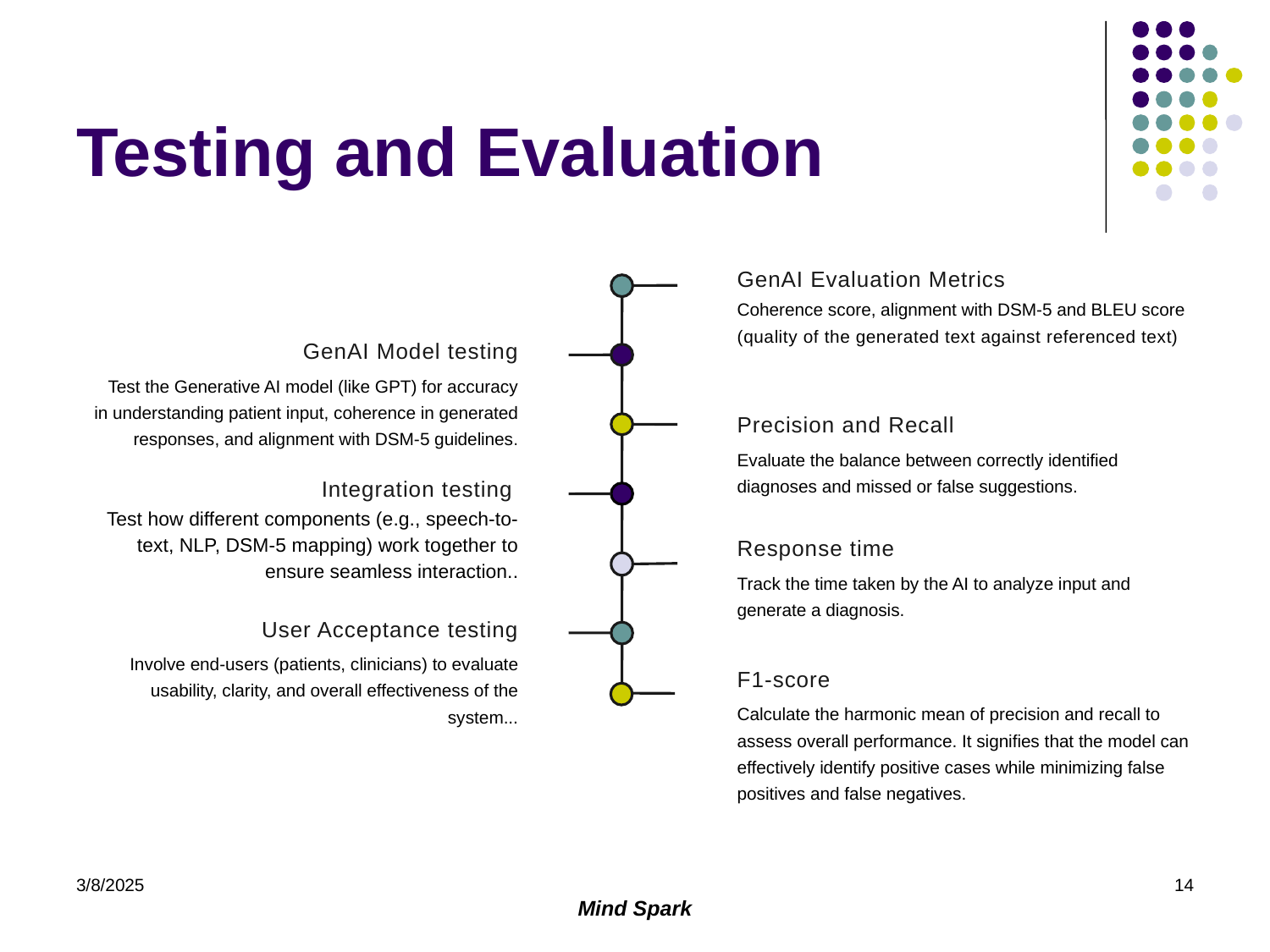

# Testing and Evaluation
GenAI Evaluation Metrics
Coherence score, alignment with DSM-5 and BLEU score
(quality of the generated text against referenced text)

GenAI Model testing
Test the Generative AI model (like GPT) for accuracy in understanding patient input, coherence in generated responses, and alignment with DSM-5 guidelines.

Precision and Recall
Evaluate the balance between correctly identified diagnoses and missed or false suggestions.

Integration testing
 Test how different components (e.g., speech-to-text, NLP, DSM-5 mapping) work together to ensure seamless interaction..

Response time
Track the time taken by the AI to analyze input and generate a diagnosis.

 User Acceptance testing
Involve end-users (patients, clinicians) to evaluate usability, clarity, and overall effectiveness of the system...

F1-score
Calculate the harmonic mean of precision and recall to assess overall performance. It signifies that the model can effectively identify positive cases while minimizing false positives and false negatives.

3/8/2025
14
Mind Spark